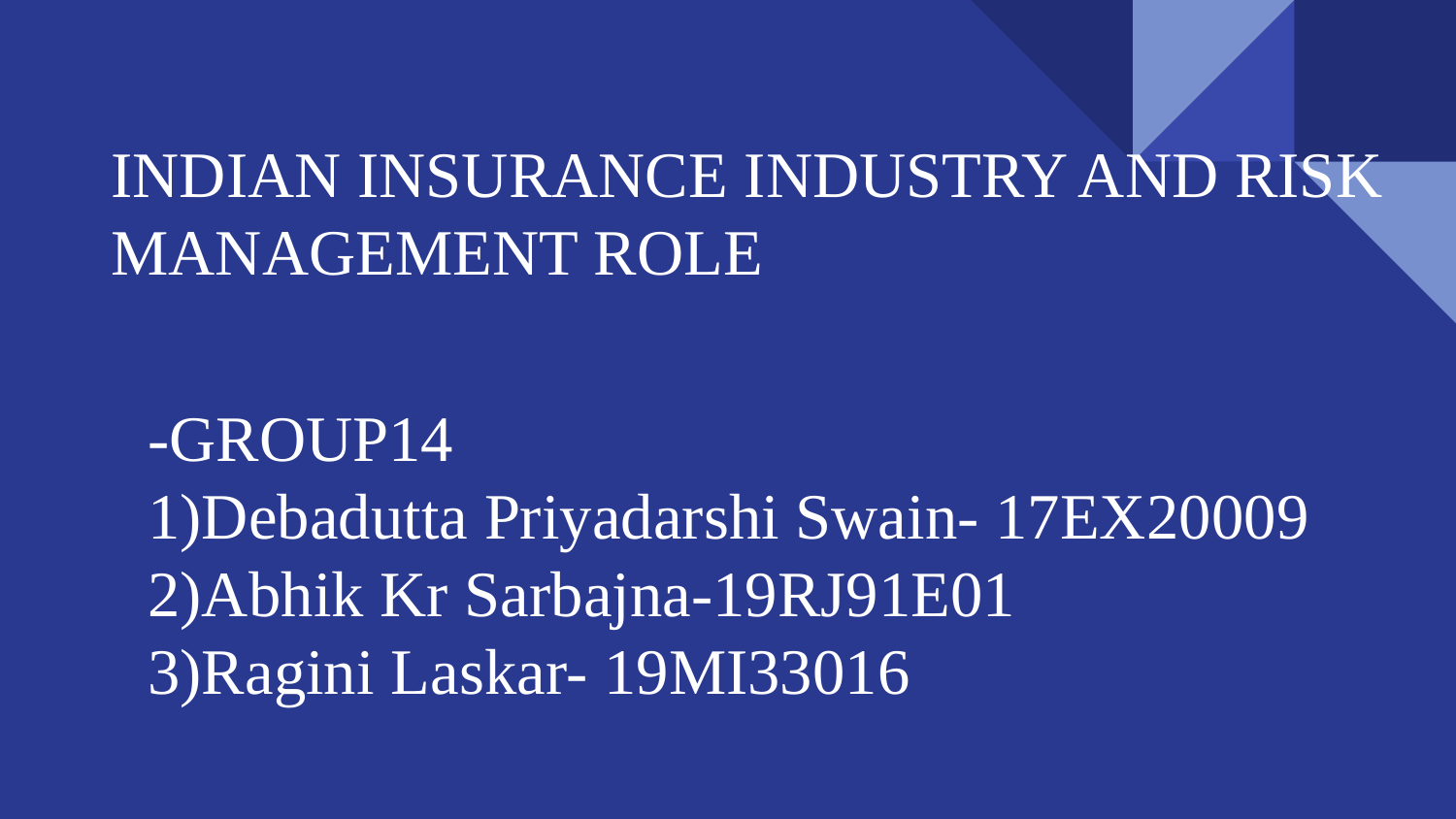

# INDIAN INSURANCE INDUSTRY AND RISK MANAGEMENT ROLE

-GROUP14
1)Debadutta Priyadarshi Swain- 17EX20009
2)Abhik Kr Sarbajna-19RJ91E01
3)Ragini Laskar- 19MI33016